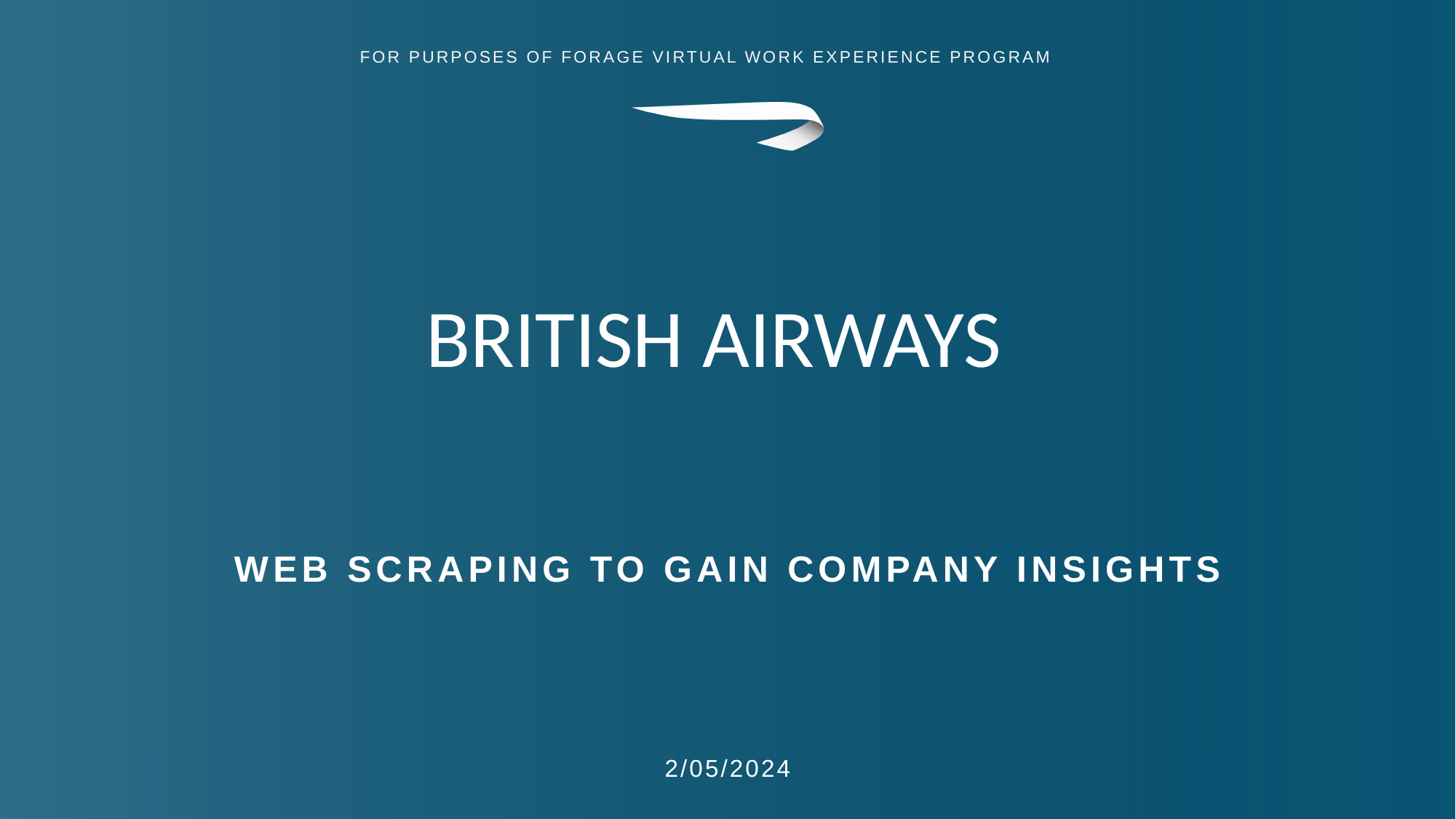

BRITISH AIRWAYS
Web scraping to gain company insights
2/05/2024